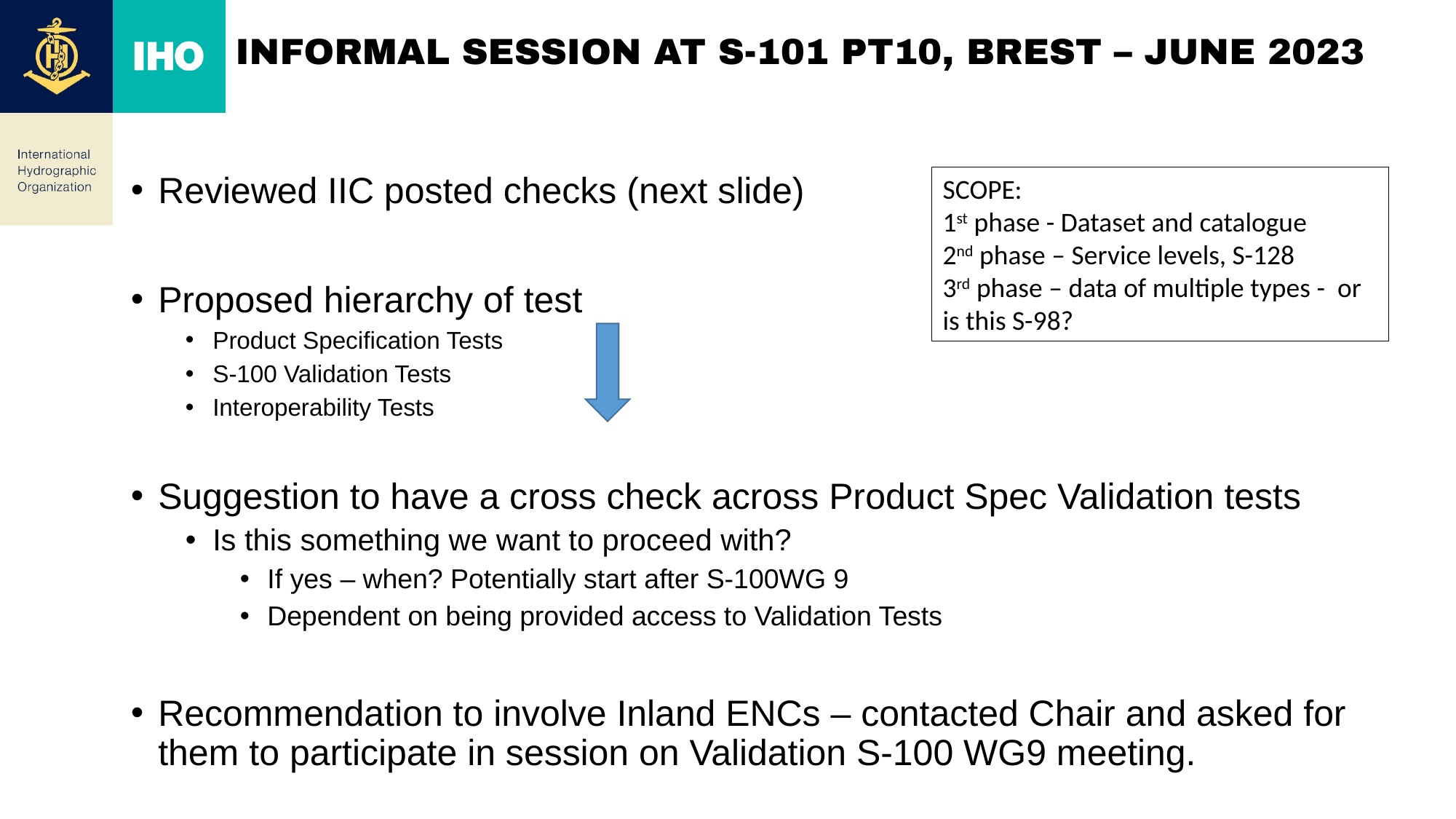

# Informal session at S-101 PT10, Brest – June 2023
Reviewed IIC posted checks (next slide)

Proposed hierarchy of test
Product Specification Tests
S-100 Validation Tests
Interoperability Tests

Suggestion to have a cross check across Product Spec Validation tests
Is this something we want to proceed with?
If yes – when? Potentially start after S-100WG 9
Dependent on being provided access to Validation Tests

Recommendation to involve Inland ENCs – contacted Chair and asked for them to participate in session on Validation S-100 WG9 meeting.

SCOPE:
1st phase - Dataset and catalogue
2nd phase – Service levels, S-128
3rd phase – data of multiple types -  or is this S-98?